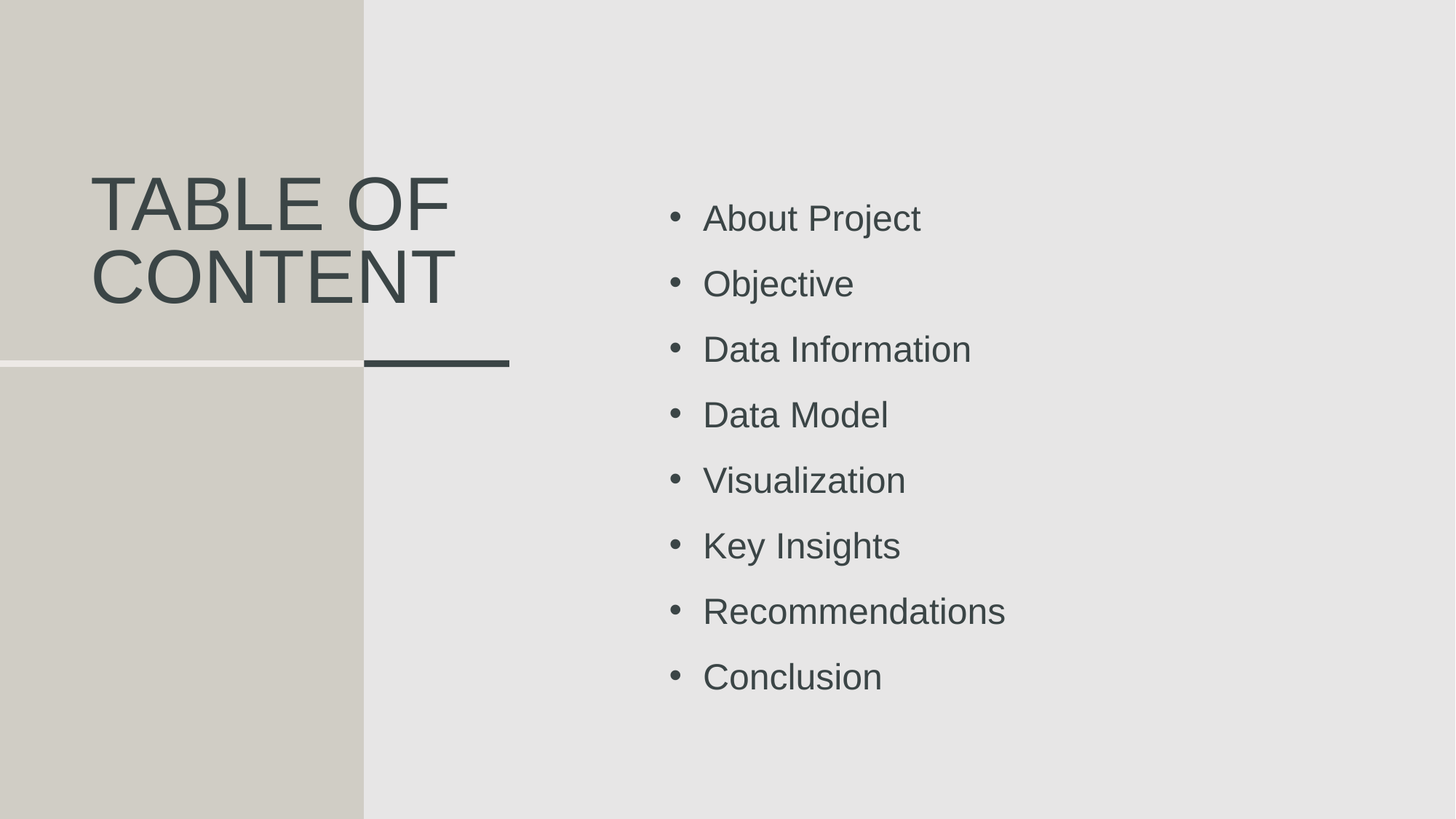

# Table of CONTENT
About Project
Objective
Data Information
Data Model
Visualization
Key Insights
Recommendations
Conclusion